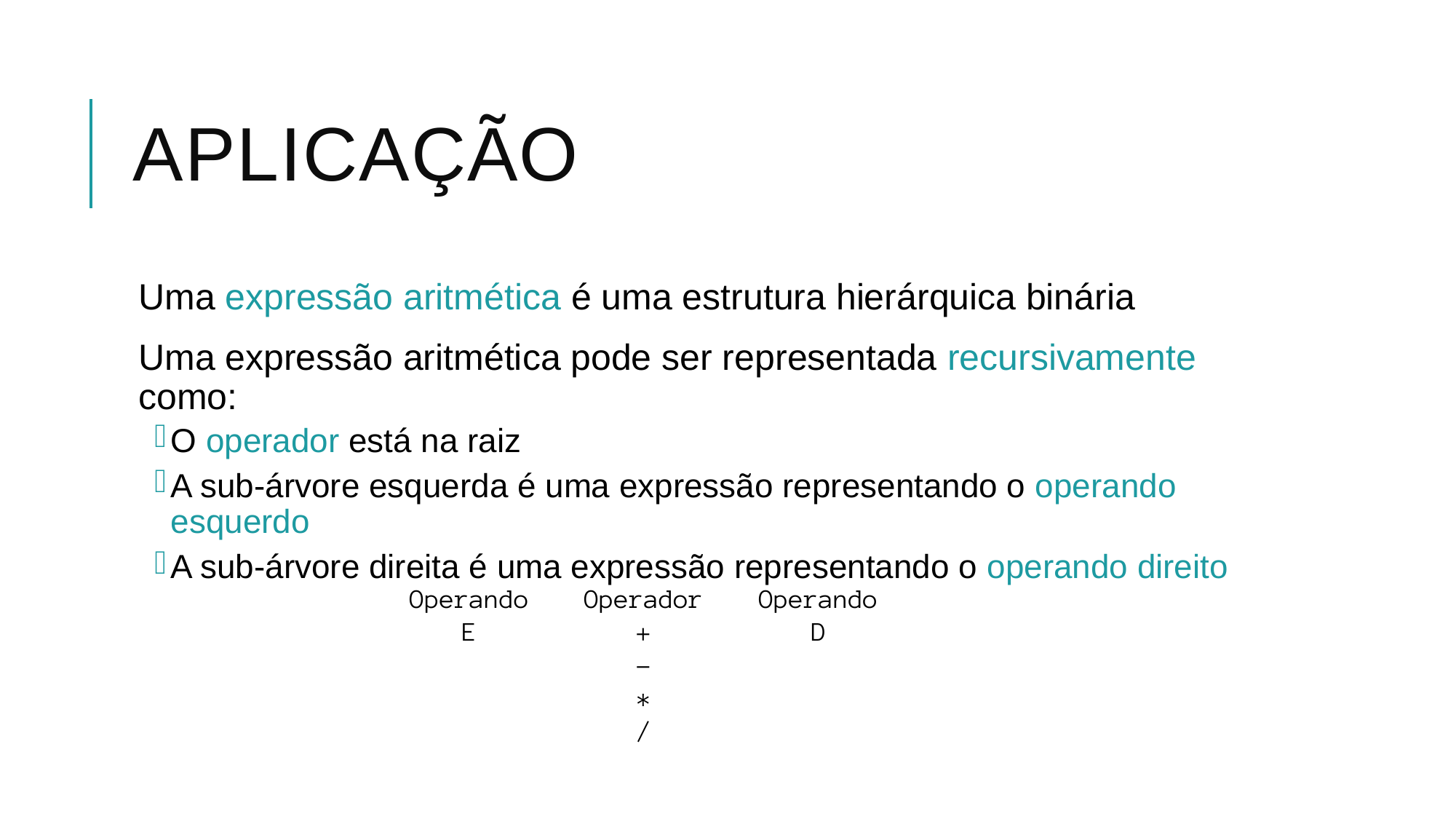

# Aplicação
Uma expressão aritmética é uma estrutura hierárquica binária
Uma expressão aritmética pode ser representada recursivamente como:
O operador está na raiz
A sub-árvore esquerda é uma expressão representando o operando esquerdo
A sub-árvore direita é uma expressão representando o operando direito

Operando
E
Operador
+
-
*
/
Operando
D